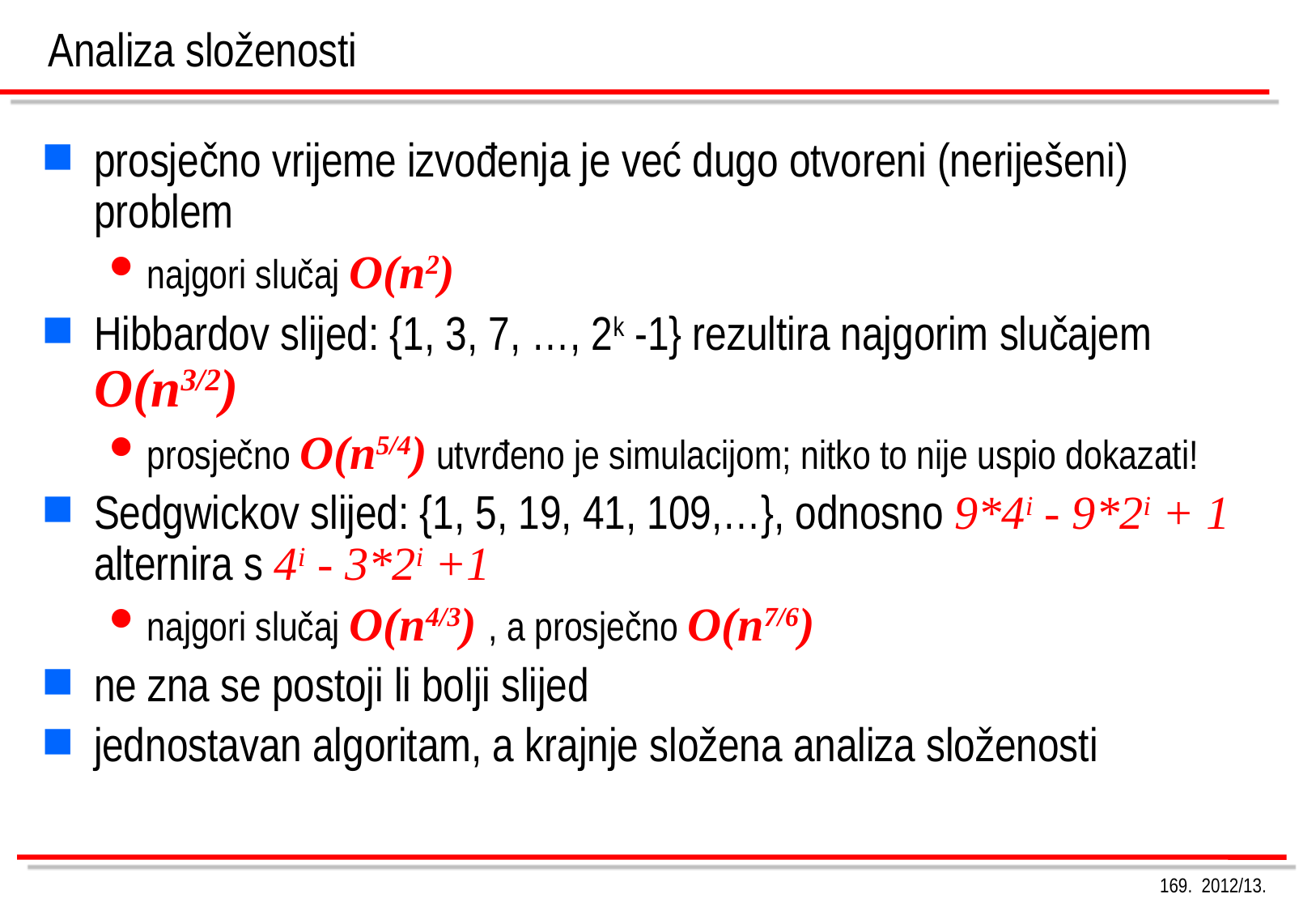

Analiza složenosti
prosječno vrijeme izvođenja je već dugo otvoreni (neriješeni) problem
najgori slučaj O(n2)
Hibbardov slijed: {1, 3, 7, …, 2k -1} rezultira najgorim slučajem O(n3/2)
prosječno O(n5/4) utvrđeno je simulacijom; nitko to nije uspio dokazati!
Sedgwickov slijed: {1, 5, 19, 41, 109,…}, odnosno 9*4i - 9*2i + 1 alternira s 4i - 3*2i +1
najgori slučaj O(n4/3) , a prosječno O(n7/6)
ne zna se postoji li bolji slijed
jednostavan algoritam, a krajnje složena analiza složenosti
169.  2012/13.